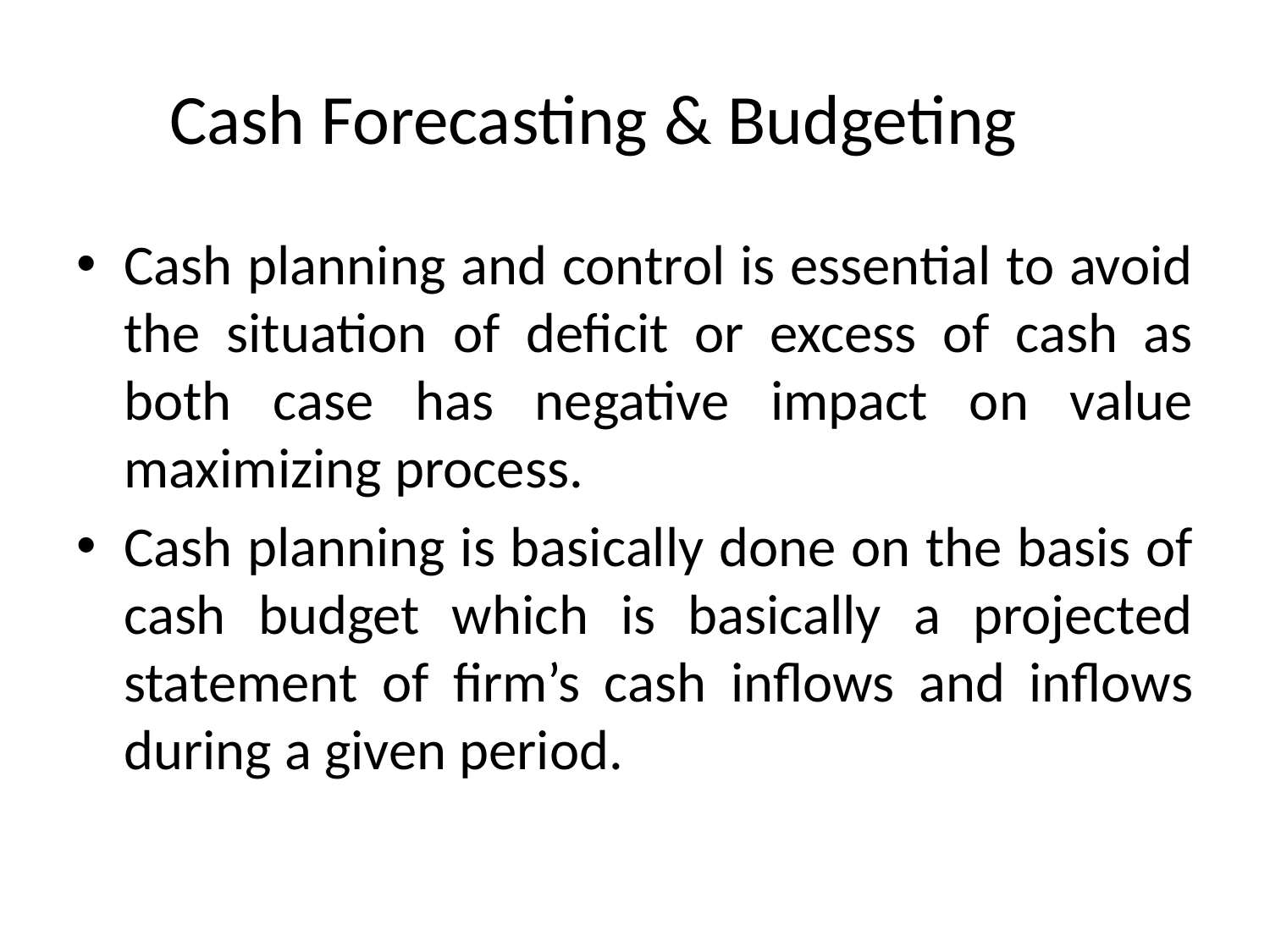

# Cash Forecasting & Budgeting
Cash planning and control is essential to avoid the situation of deficit or excess of cash as both case has negative impact on value maximizing process.
Cash planning is basically done on the basis of cash budget which is basically a projected statement of firm’s cash inflows and inflows during a given period.